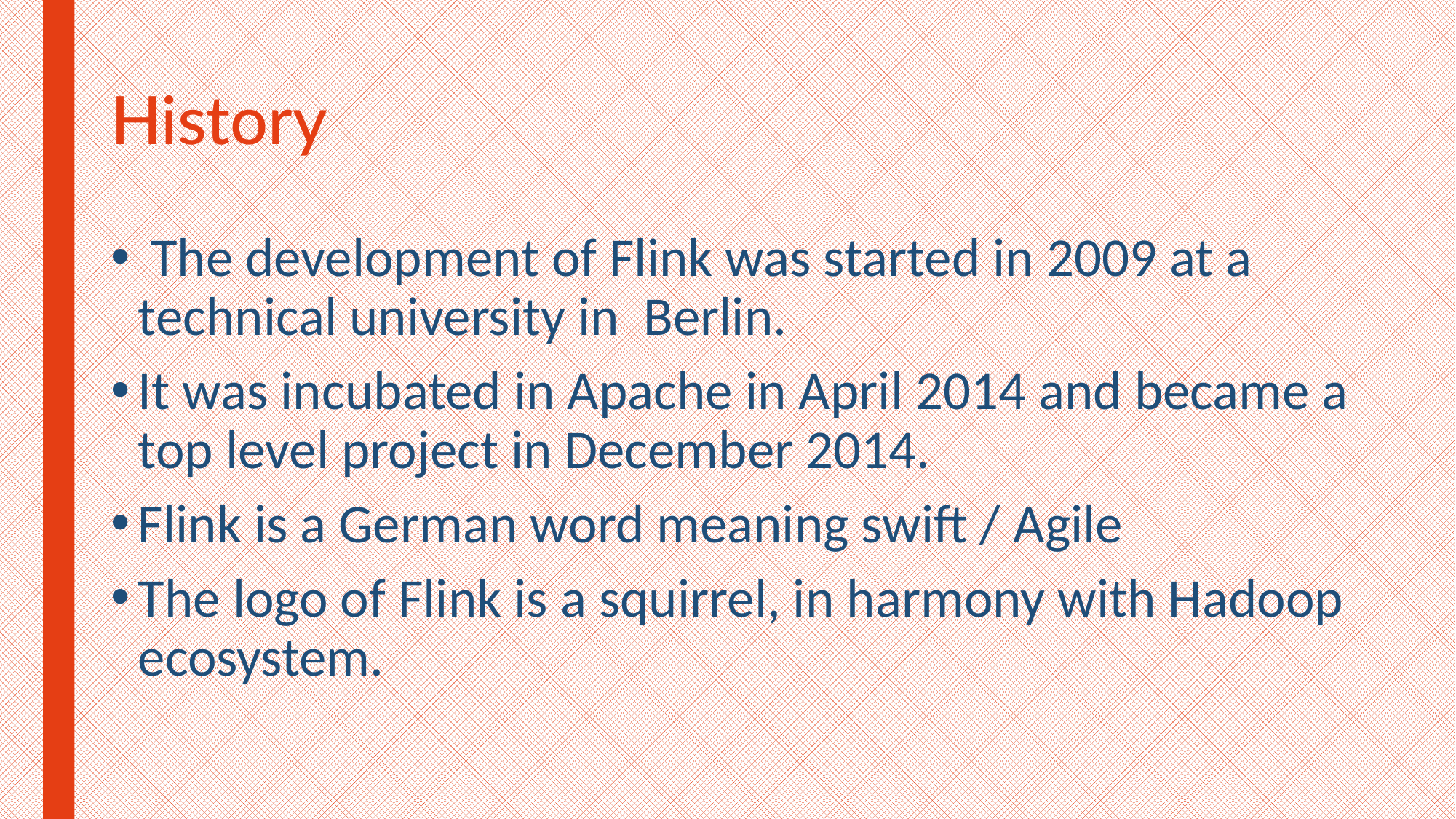

# History
 The development of Flink was started in 2009 at a technical university in  Berlin.
It was incubated in Apache in April 2014 and became a top level project in December 2014.
Flink is a German word meaning swift / Agile
The logo of Flink is a squirrel, in harmony with Hadoop ecosystem.